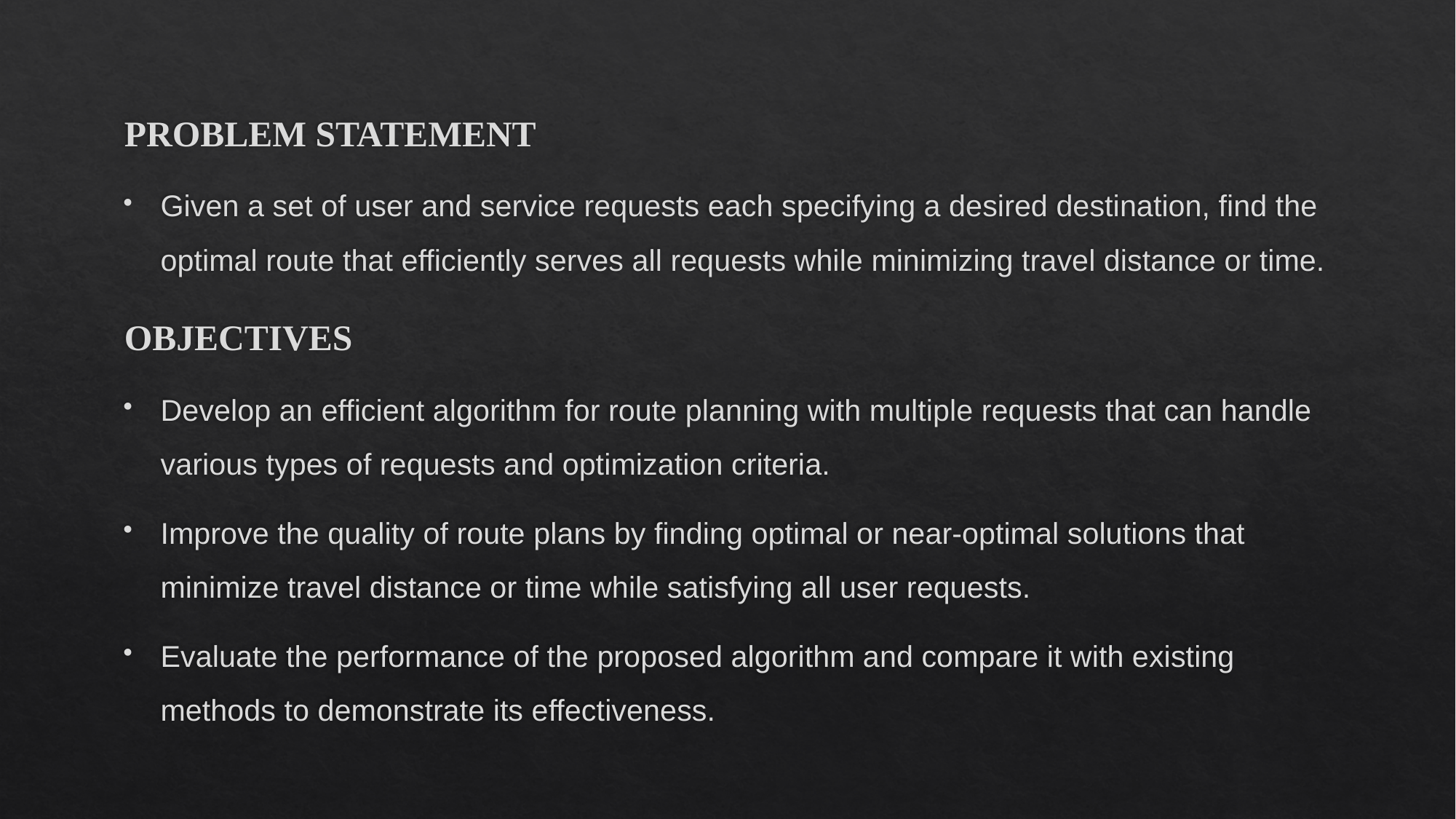

#
	PROBLEM STATEMENT
Given a set of user and service requests each specifying a desired destination, find the optimal route that efficiently serves all requests while minimizing travel distance or time.
	OBJECTIVES
Develop an efficient algorithm for route planning with multiple requests that can handle various types of requests and optimization criteria.
Improve the quality of route plans by finding optimal or near-optimal solutions that minimize travel distance or time while satisfying all user requests.
Evaluate the performance of the proposed algorithm and compare it with existing methods to demonstrate its effectiveness.